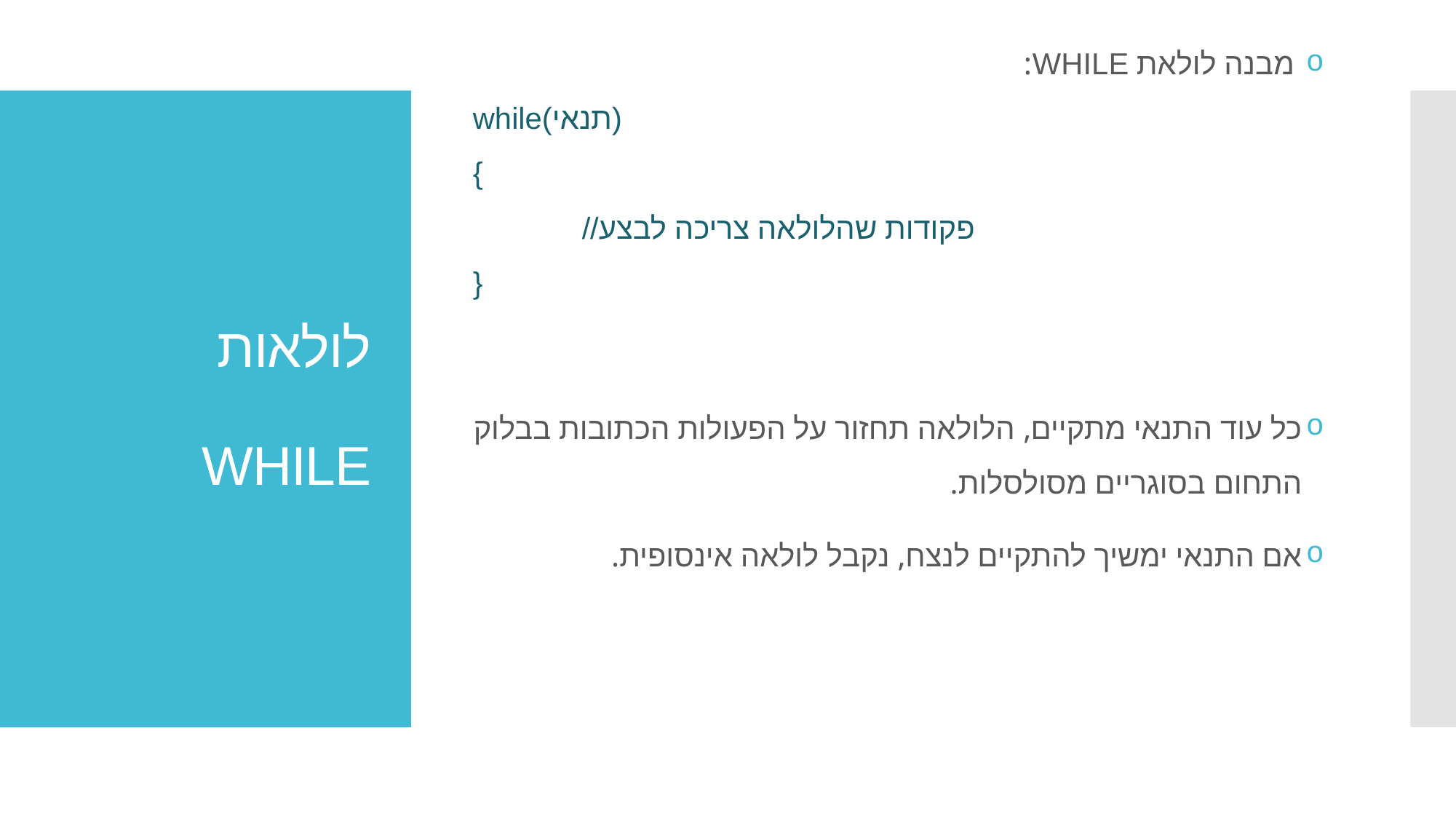

מבנה לולאת WHILE:
while(תנאי)
{
	//פקודות שהלולאה צריכה לבצע
}

כל עוד התנאי מתקיים, הלולאה תחזור על הפעולות הכתובות בבלוק התחום בסוגריים מסולסלות.
אם התנאי ימשיך להתקיים לנצח, נקבל לולאה אינסופית.
# לולאות WHILE